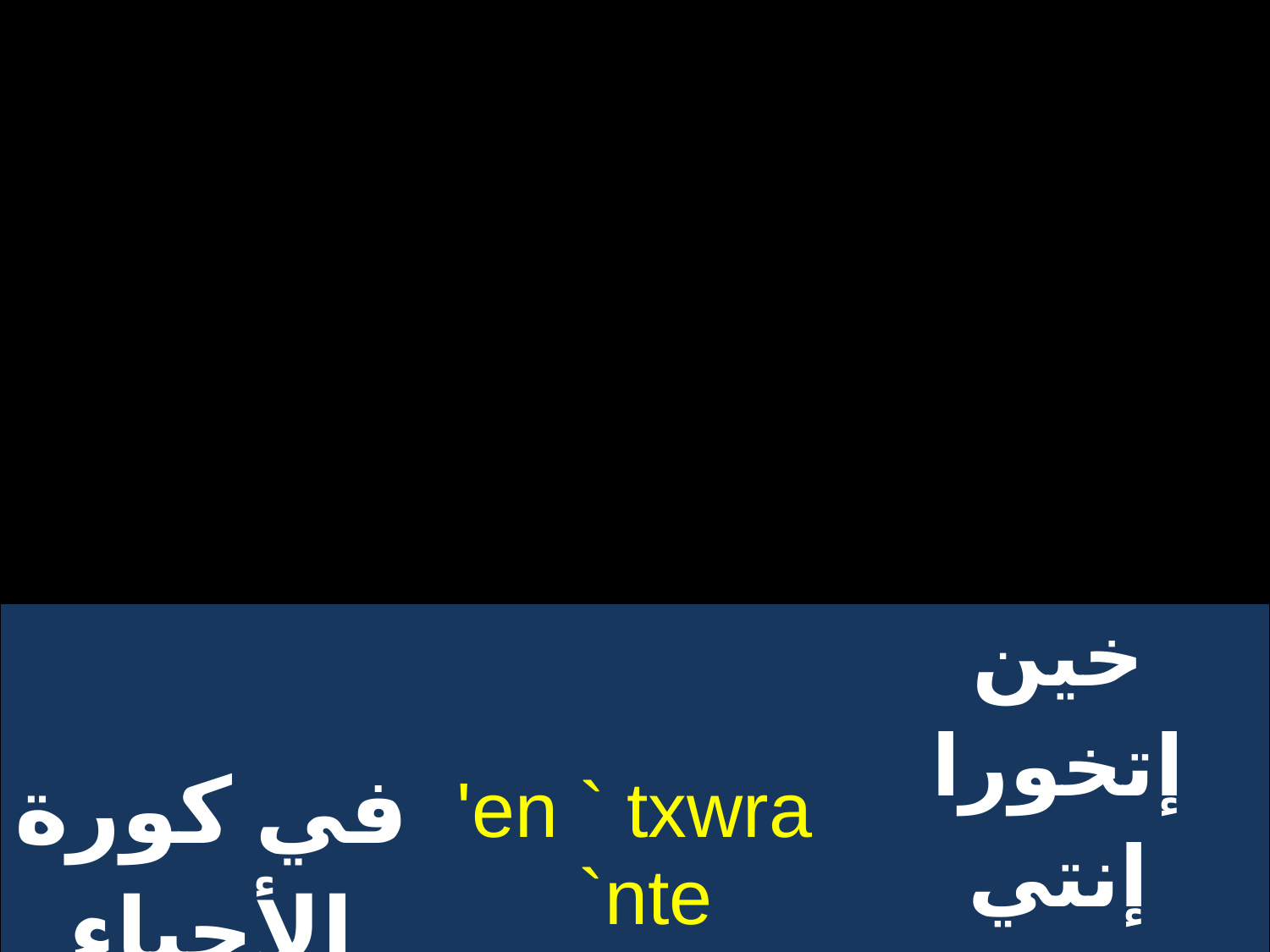

| في كورة الأحياء إلى الأبد | 'en ` txwra `nte nheton' ]a `ene\> | خين إتخورا إنتي نيئيت أونخ شا إبنيه |
| --- | --- | --- |